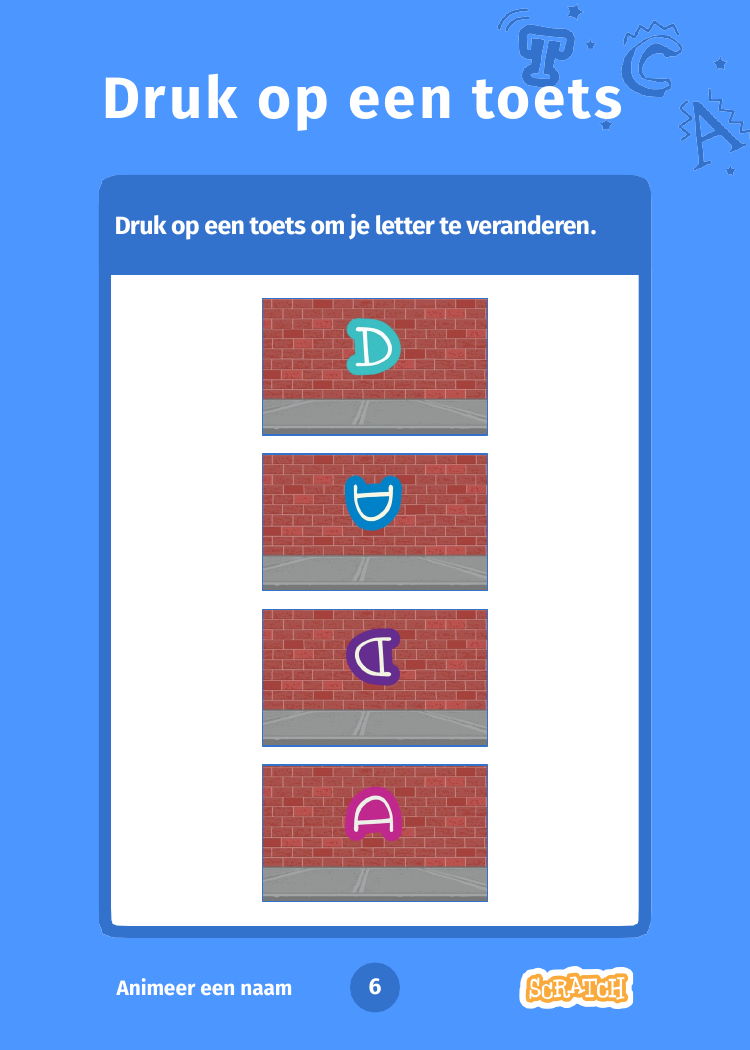

# Druk op een toets

Druk op een toets om je letter te veranderen.

6

Animeer een naam